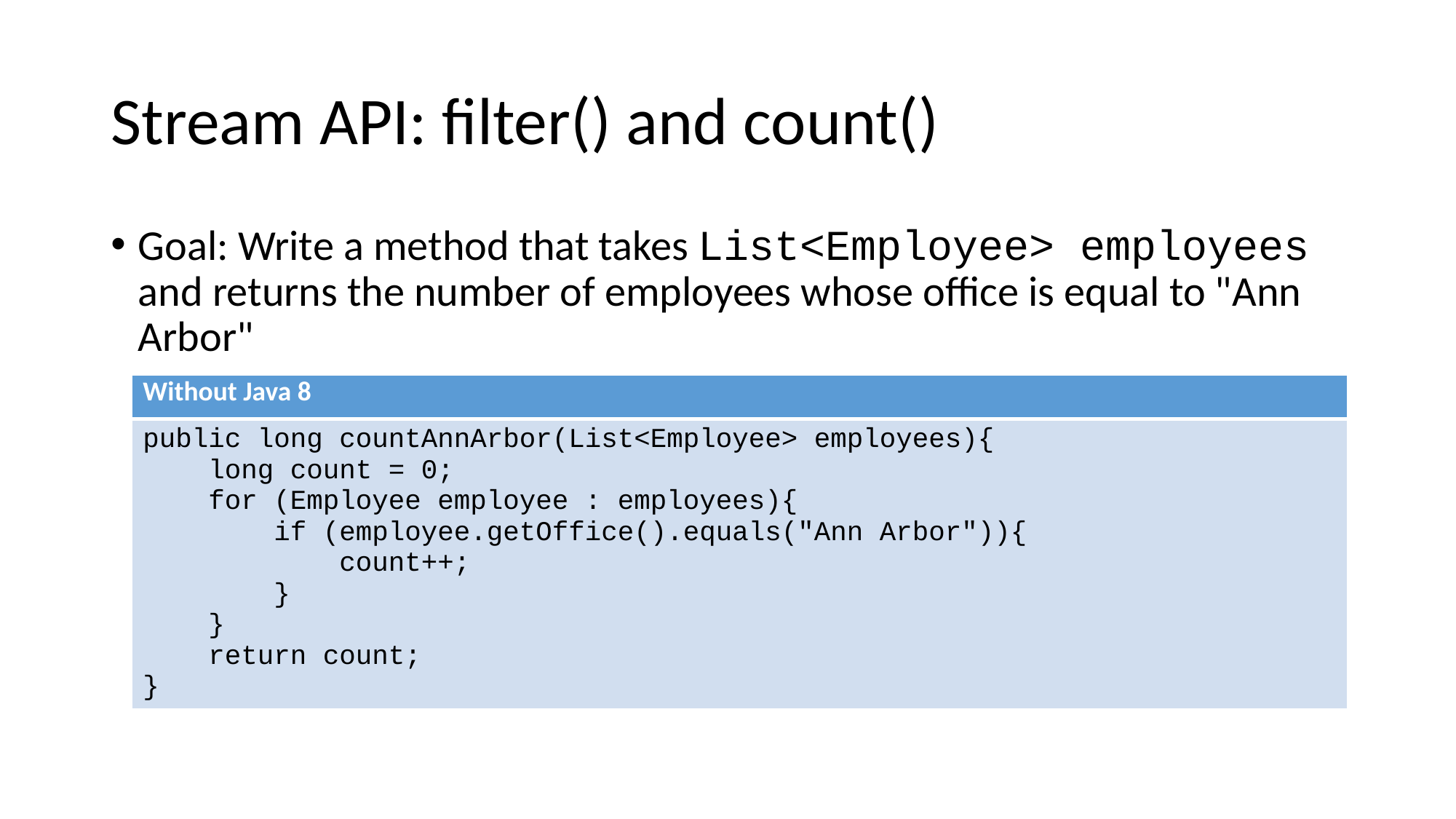

# Stream API: filter() and count()
Goal: Write a method that takes List<Employee> employees and returns the number of employees whose office is equal to "Ann Arbor"
| Without Java 8 |
| --- |
| public long countAnnArbor(List<Employee> employees){ long count = 0; for (Employee employee : employees){ if (employee.getOffice().equals("Ann Arbor")){ count++; } } return count; } |